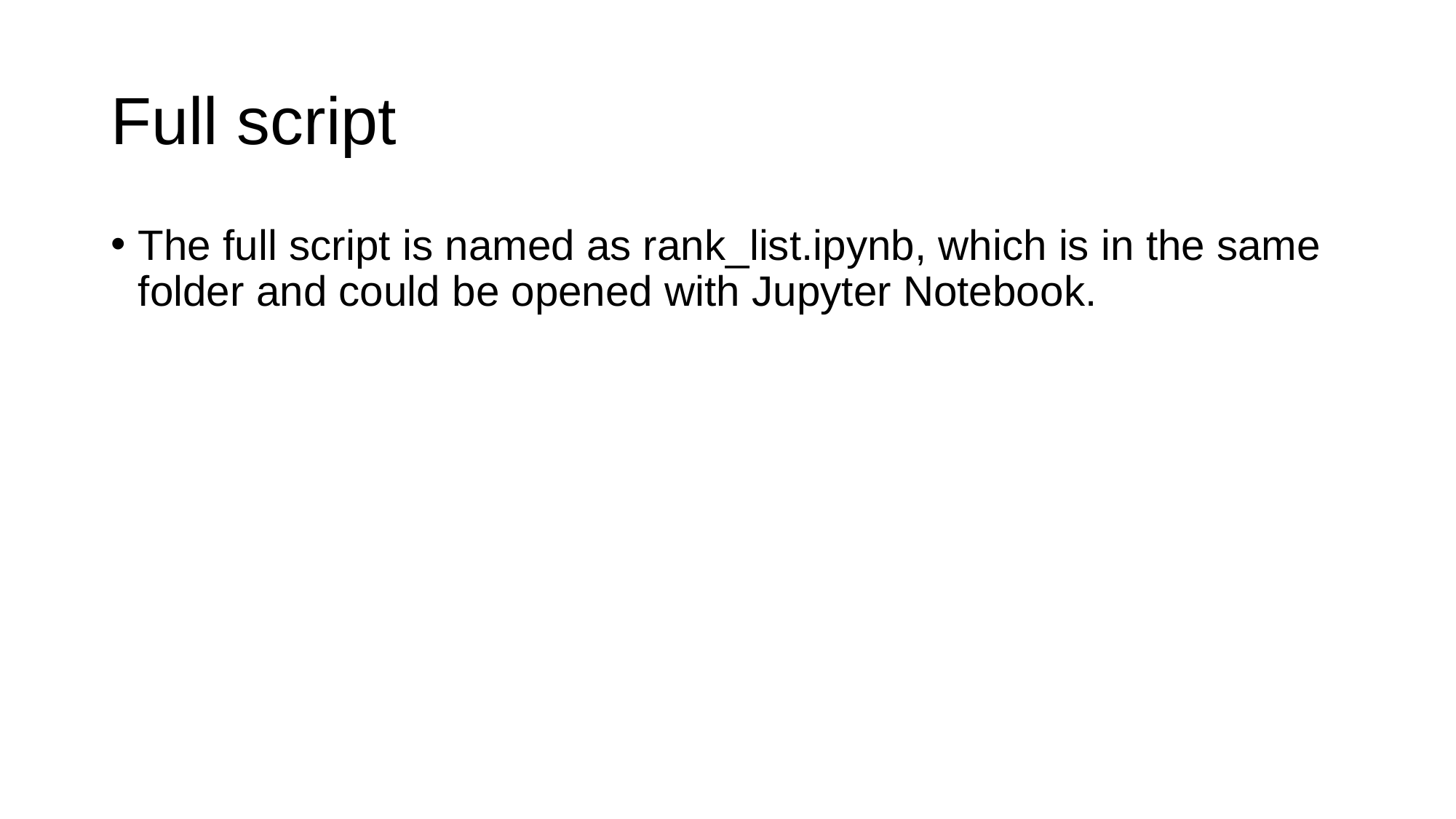

# Full script
The full script is named as rank_list.ipynb, which is in the same folder and could be opened with Jupyter Notebook.